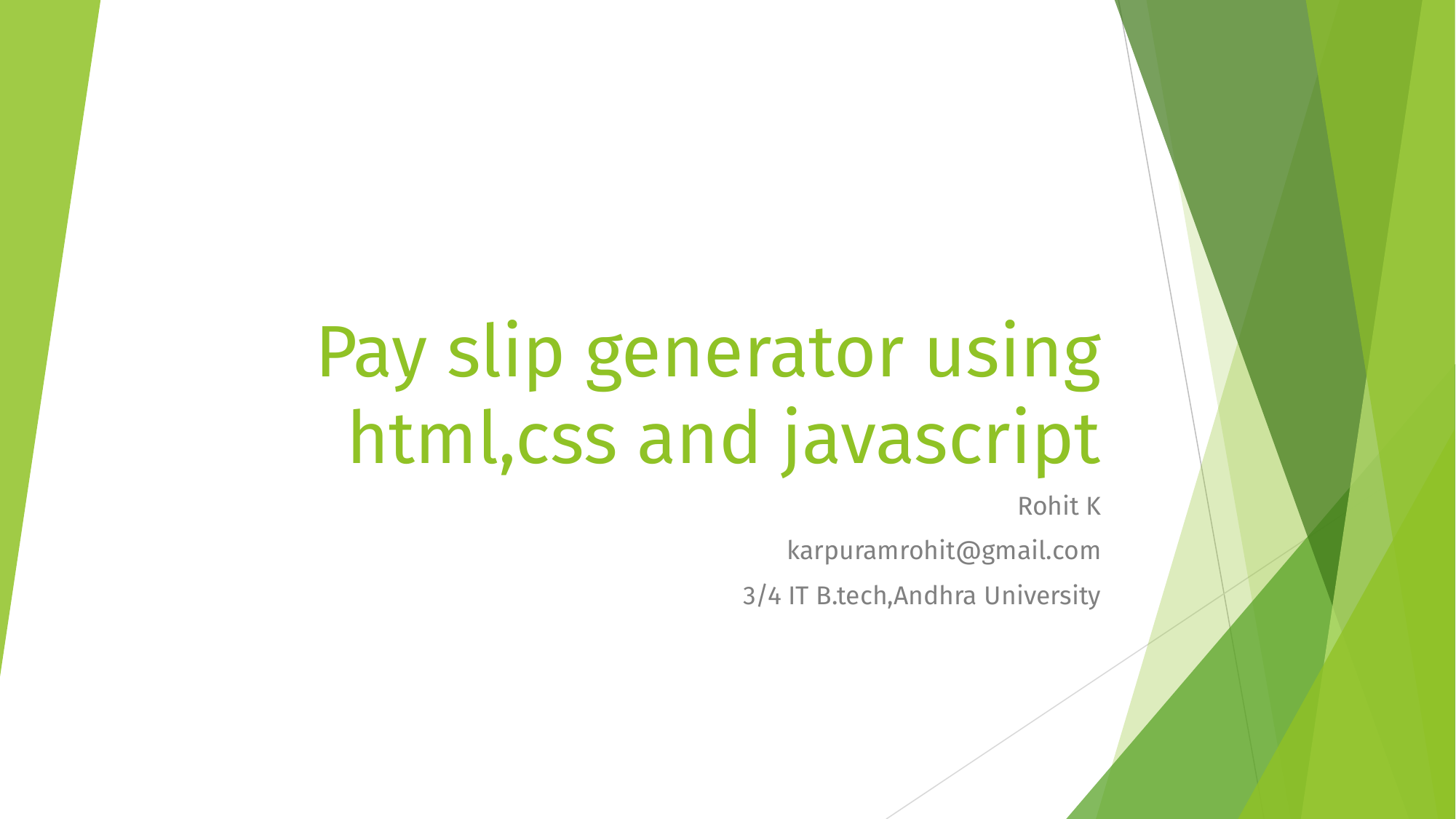

# Pay slip generator using html,css and javascript
Rohit K
karpuramrohit@gmail.com
3/4 IT B.tech,Andhra University